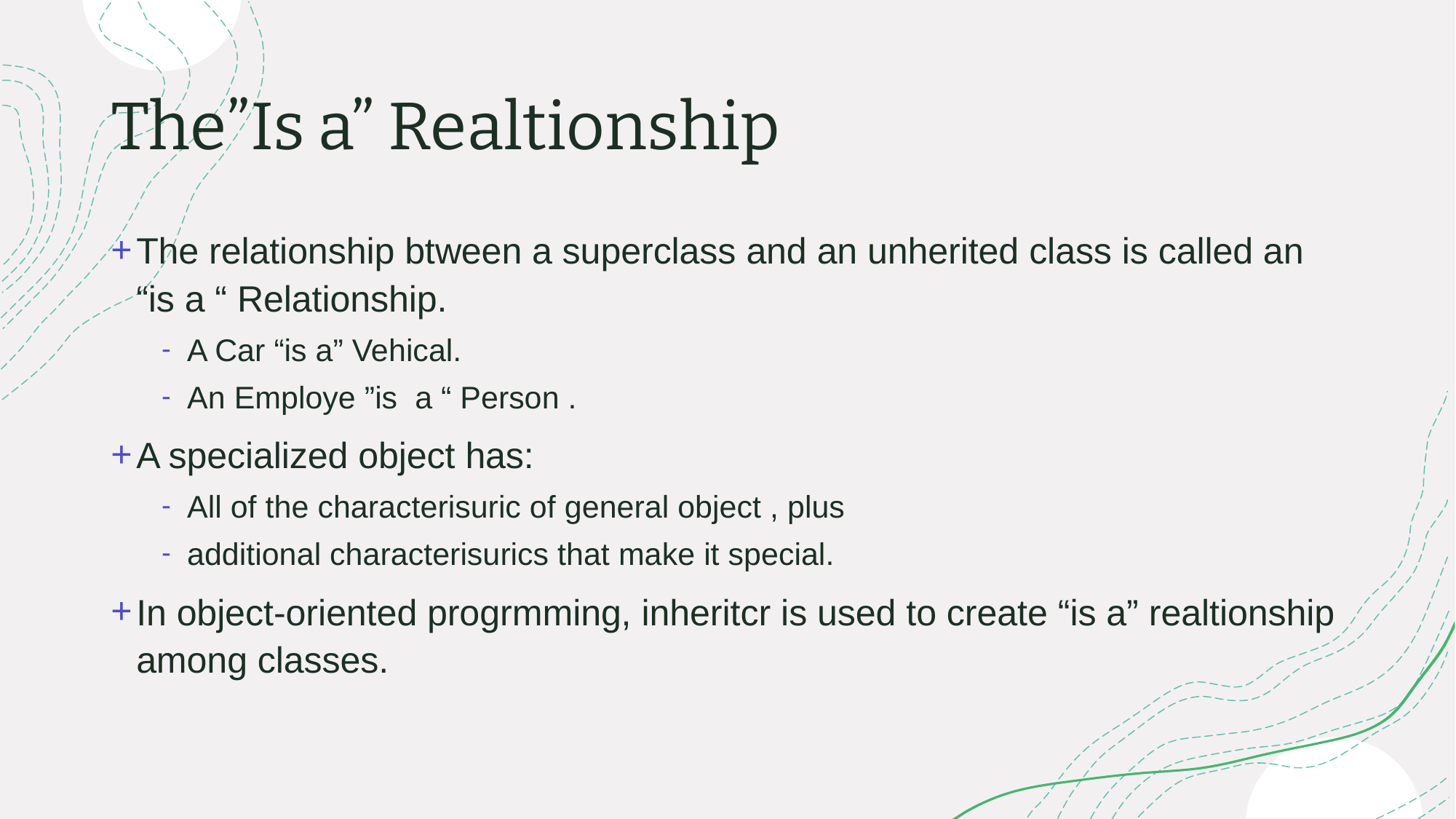

# The”Is a” Realtionship
The relationship btween a superclass and an unherited class is called an “is a “ Relationship.
A Car “is a” Vehical.
An Employe ”is  a “ Person .
A specialized object has:
All of the characterisuric of general object , plus
additional characterisurics that make it special.
In object-oriented progrmming, inheritcr is used to create “is a” realtionship among classes.